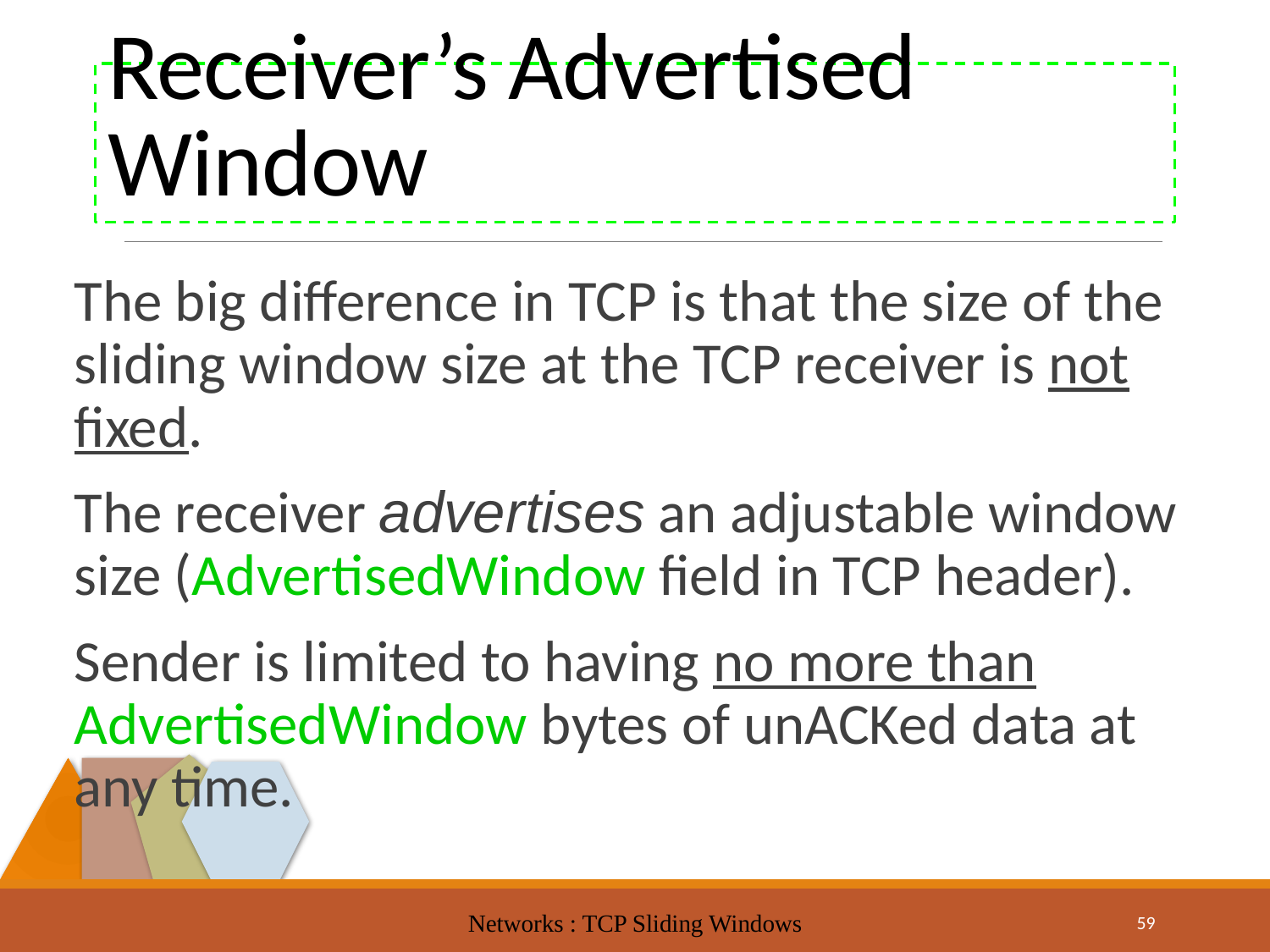

# Receiver’s Advertised Window
The big difference in TCP is that the size of the sliding window size at the TCP receiver is not fixed.
The receiver advertises an adjustable window size (AdvertisedWindow field in TCP header).
Sender is limited to having no more than AdvertisedWindow bytes of unACKed data at any time.
Networks : TCP Sliding Windows
59